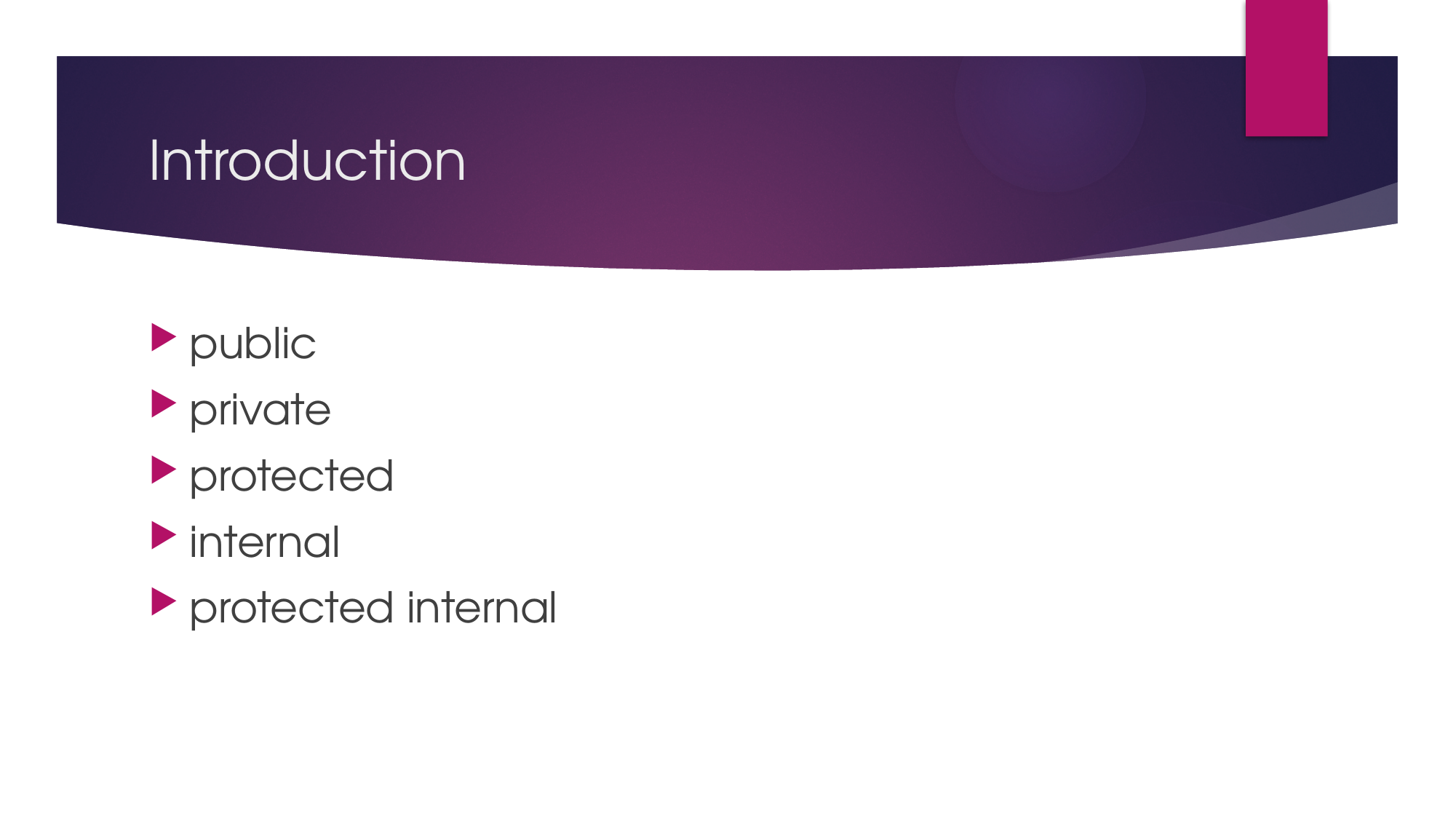

# Introduction
public
private
protected
internal
protected internal